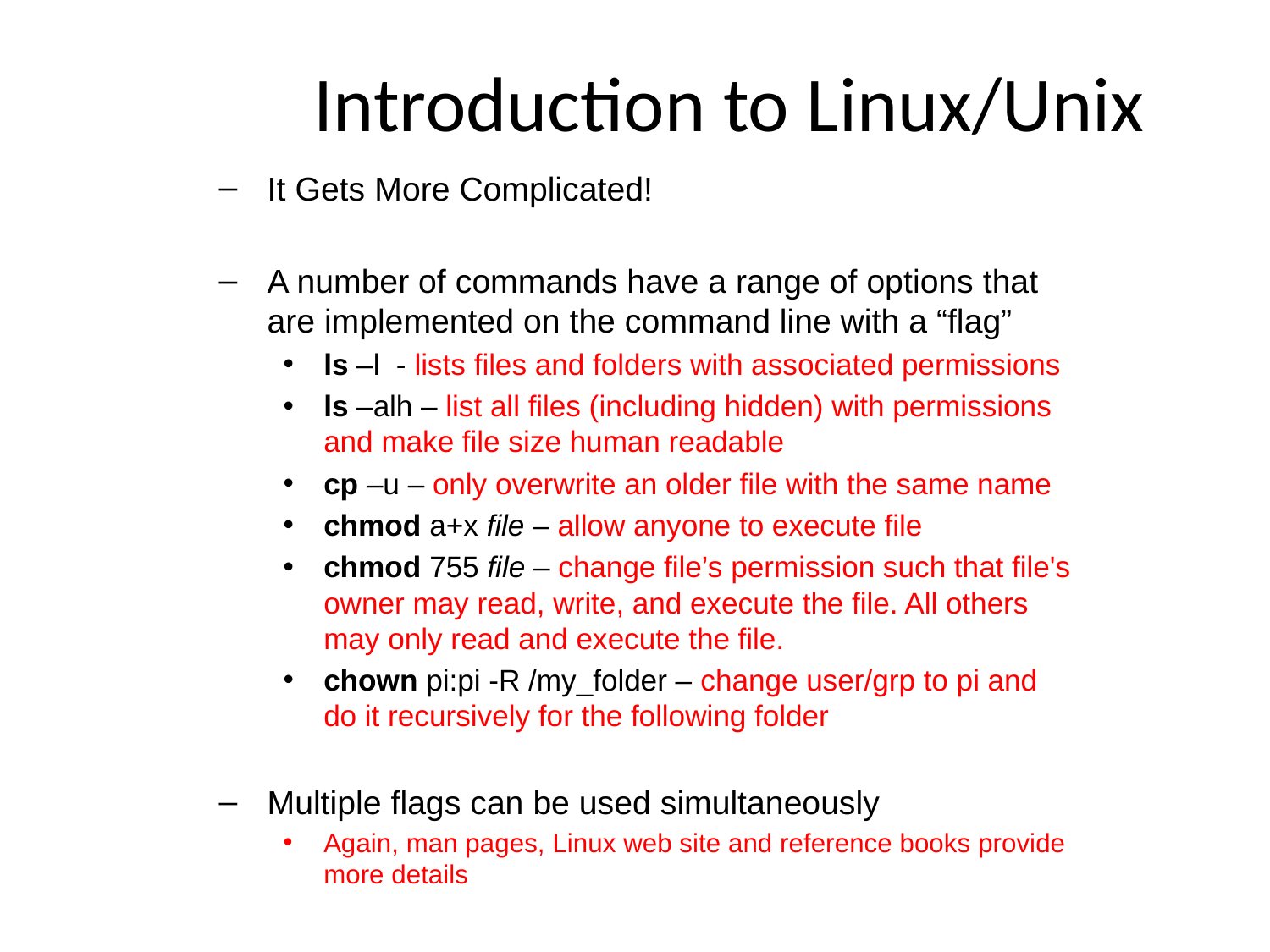

Introduction to Linux/Unix
It Gets More Complicated!

A number of commands have a range of options that are implemented on the command line with a “flag”
ls –l  - lists files and folders with associated permissions
ls –alh – list all files (including hidden) with permissions and make file size human readable
cp –u – only overwrite an older file with the same name
chmod a+x file – allow anyone to execute file
chmod 755 file – change file’s permission such that file's owner may read, write, and execute the file. All others may only read and execute the file.
chown pi:pi -R /my_folder – change user/grp to pi and do it recursively for the following folder

Multiple flags can be used simultaneously
Again, man pages, Linux web site and reference books provide more details